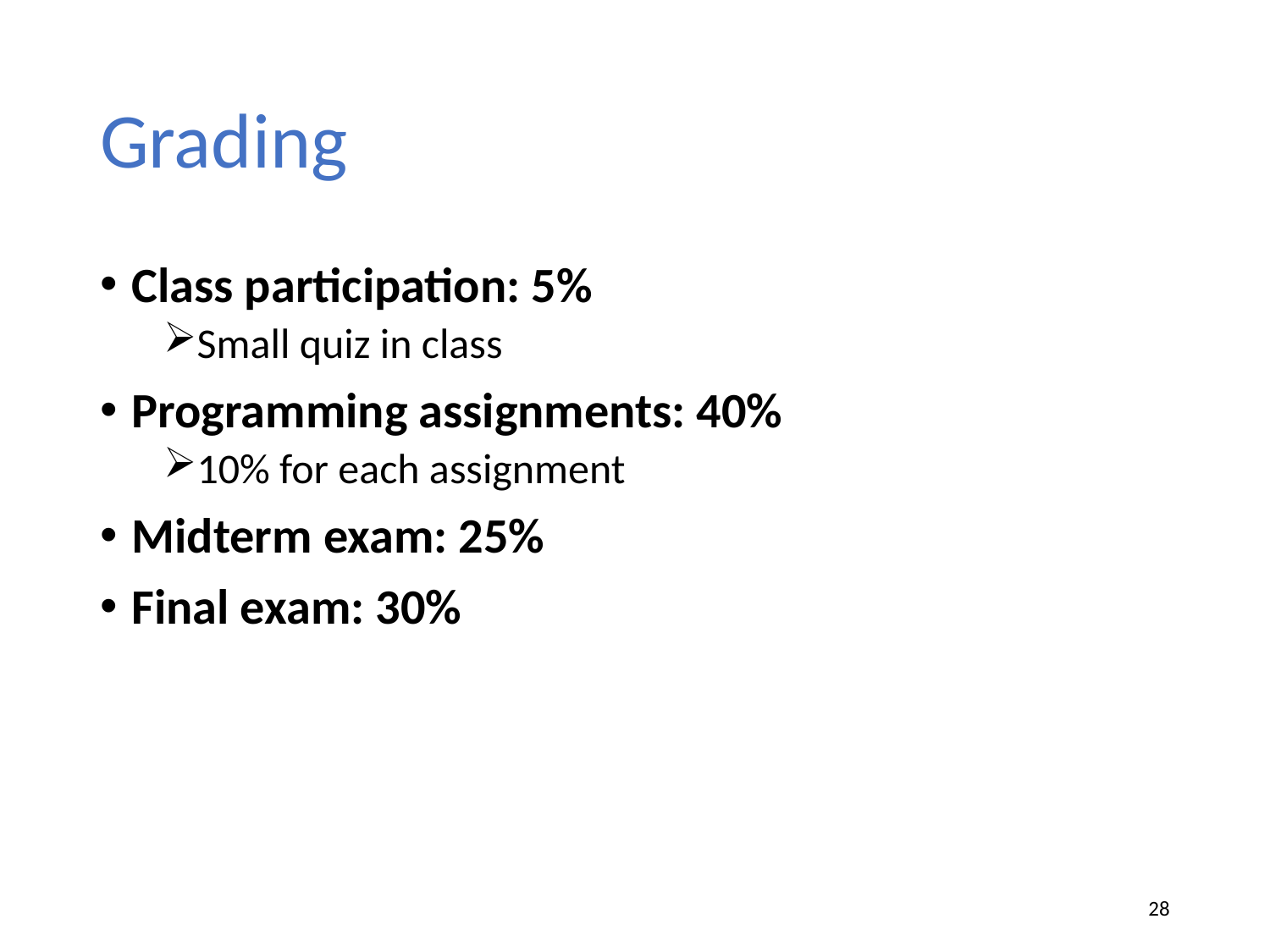

# Grading
Class participation: 5%
Small quiz in class
Programming assignments: 40%
10% for each assignment
Midterm exam: 25%
Final exam: 30%
28